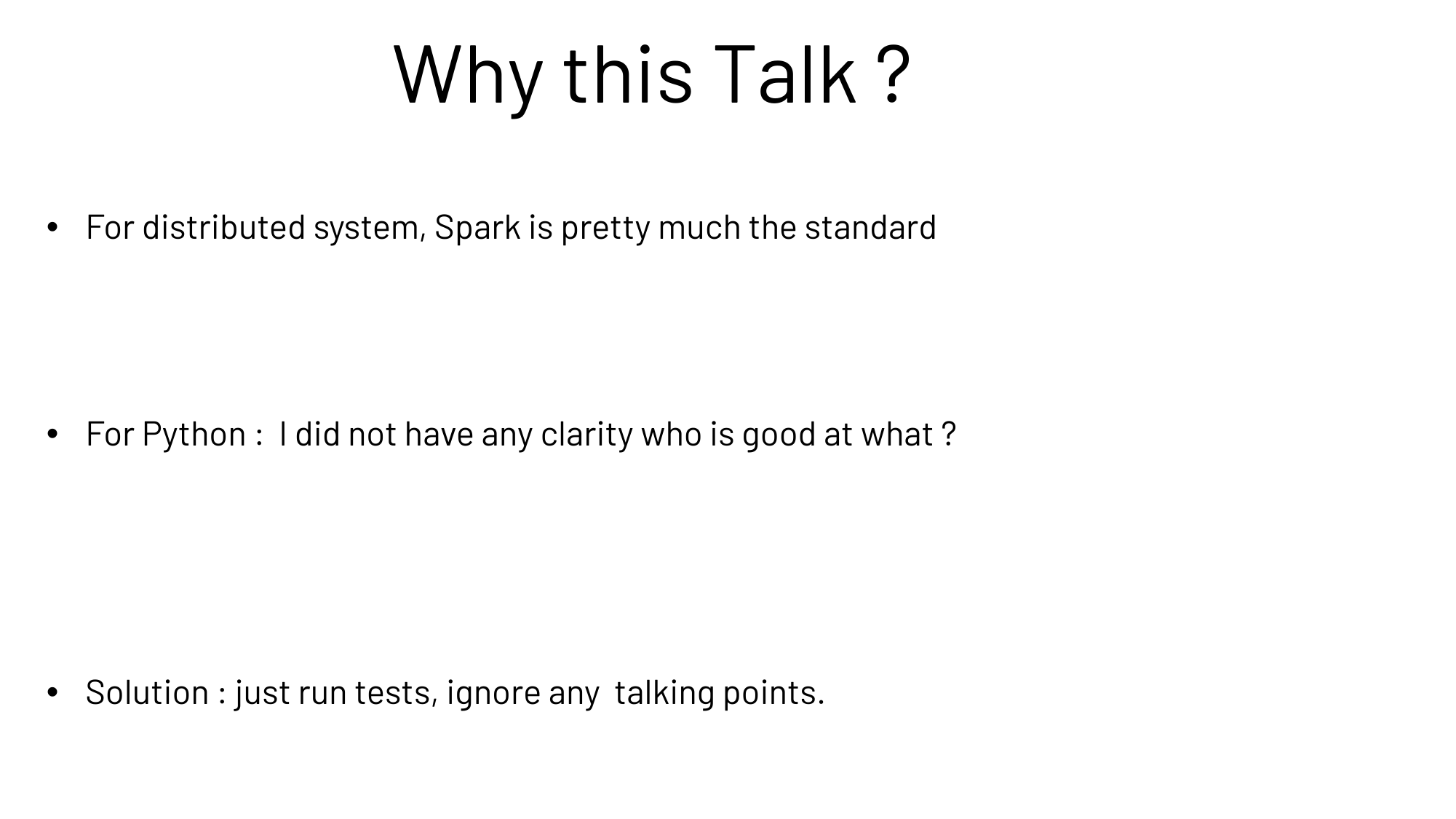

# Why this Talk ?
For distributed system, Spark is pretty much the standard

For Python :  I did not have any clarity who is good at what ?

Solution : just run tests, ignore any  talking points.